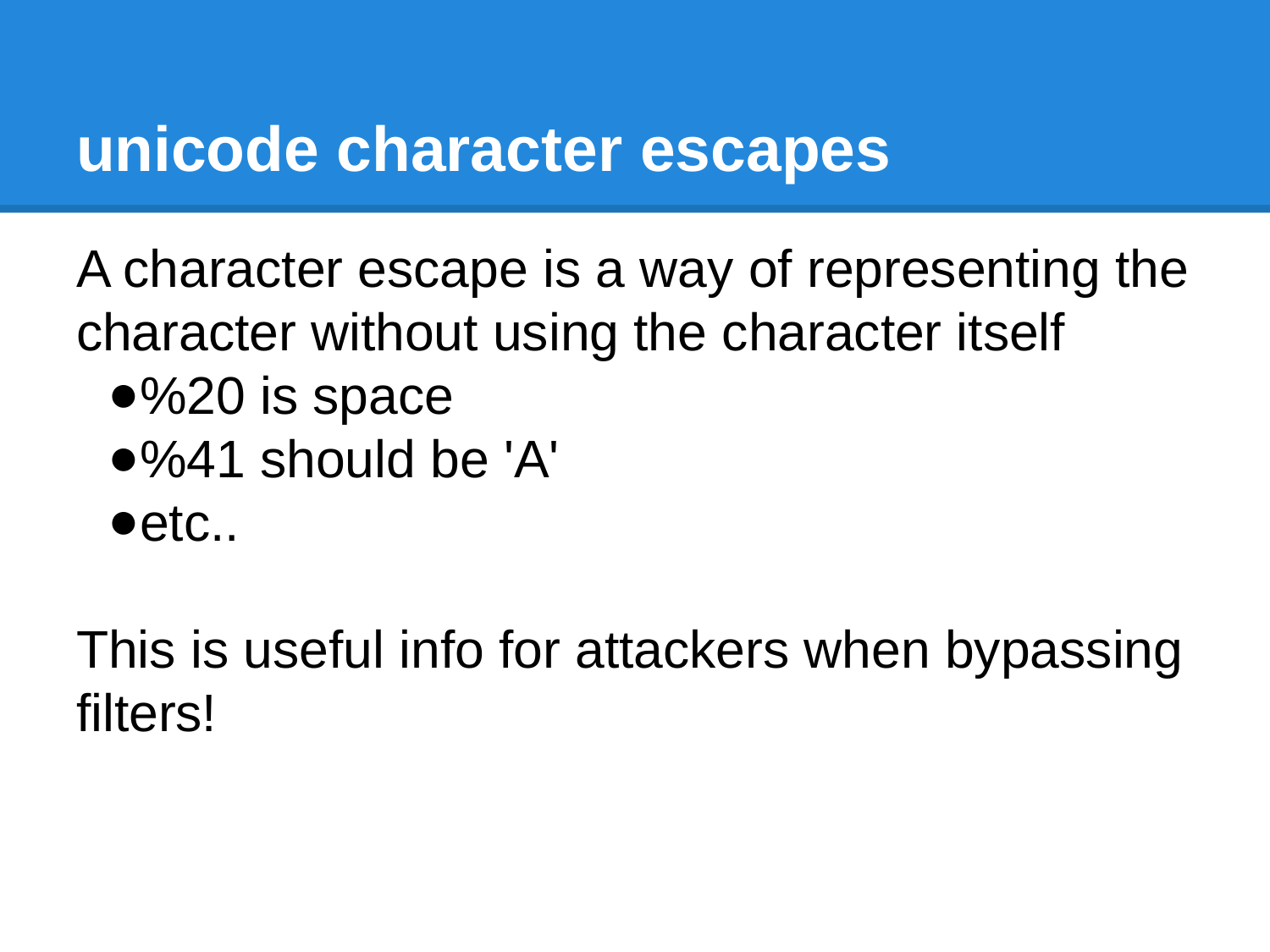

# unicode character escapes
A character escape is a way of representing the character without using the character itself
%20 is space
%41 should be 'A'
etc..

This is useful info for attackers when bypassing filters!